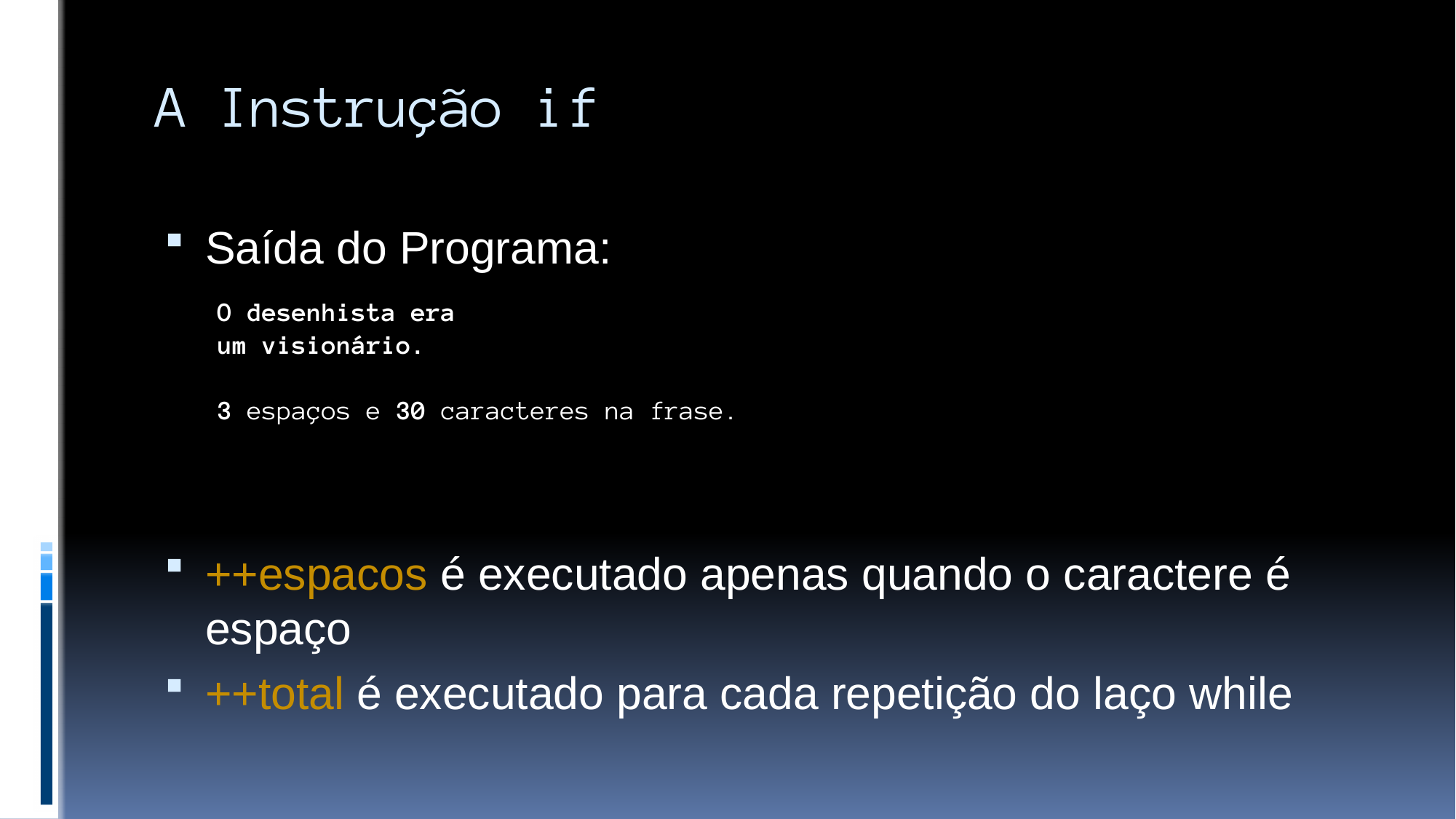

# A Instrução if
Saída do Programa:

++espacos é executado apenas quando o caractere é espaço
++total é executado para cada repetição do laço while
O desenhista era
um visionário.
3 espaços e 30 caracteres na frase.